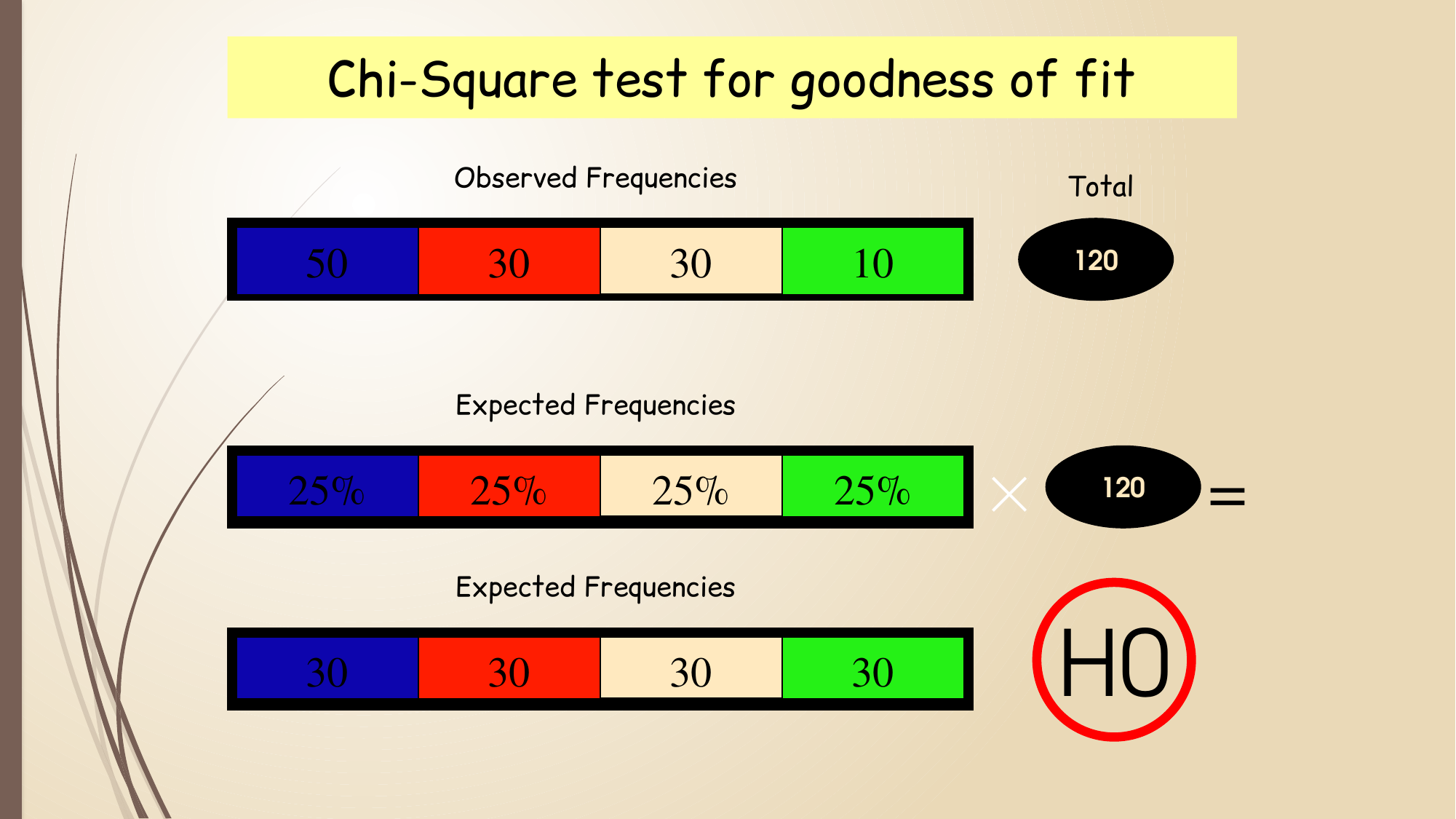

Chi-Square test for goodness of fit
Observed Frequencies
Total

120
| 50 | 30 | 30 | 10 |
| --- | --- | --- | --- |
Expected Frequencies

120
×
=
| 25% | 25% | 25% | 25% |
| --- | --- | --- | --- |
Expected Frequencies
H0

| 30 | 30 | 30 | 30 |
| --- | --- | --- | --- |